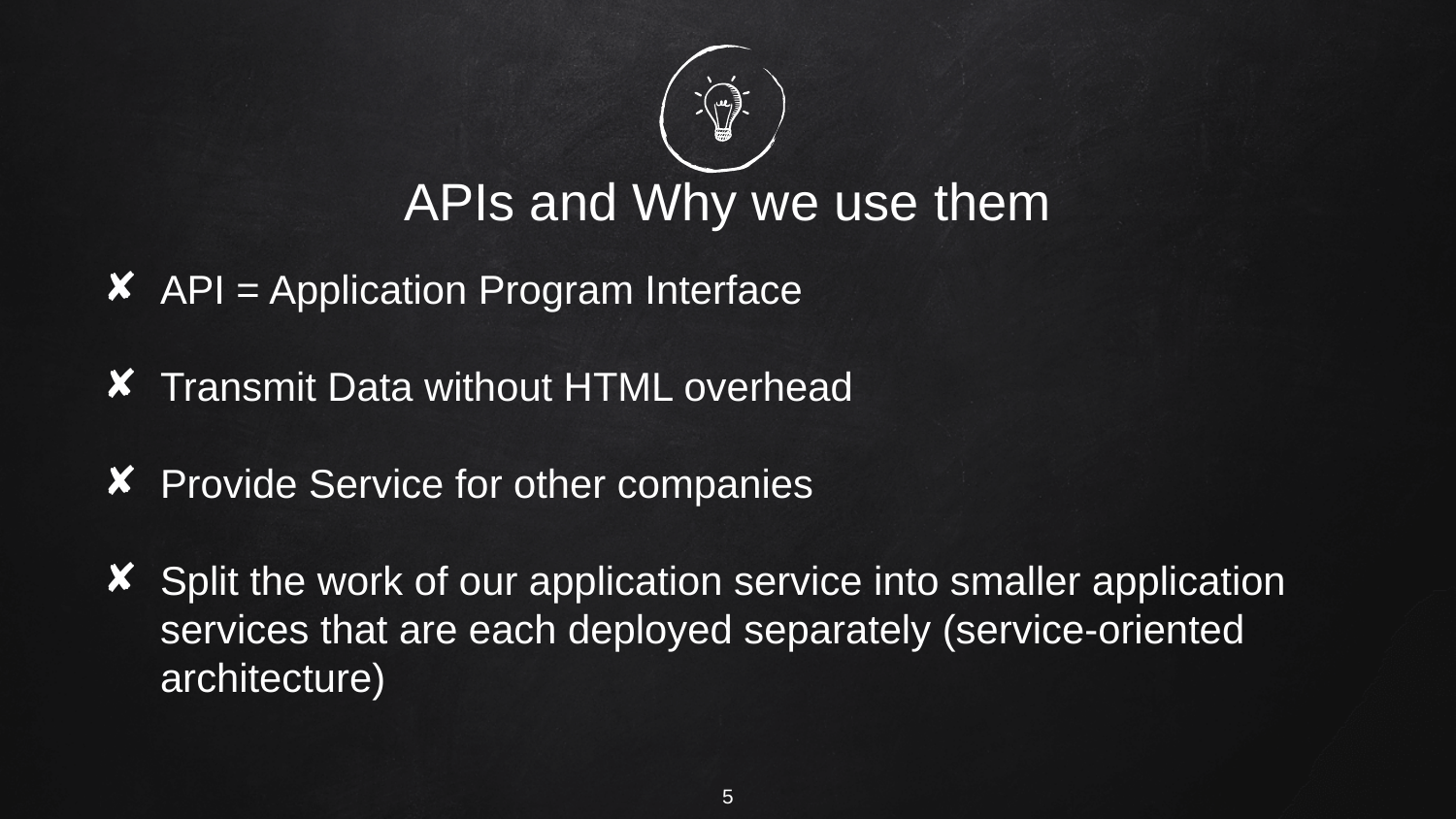

# APIs and Why we use them
API = Application Program Interface
Transmit Data without HTML overhead
Provide Service for other companies
Split the work of our application service into smaller application services that are each deployed separately (service-oriented architecture)
5